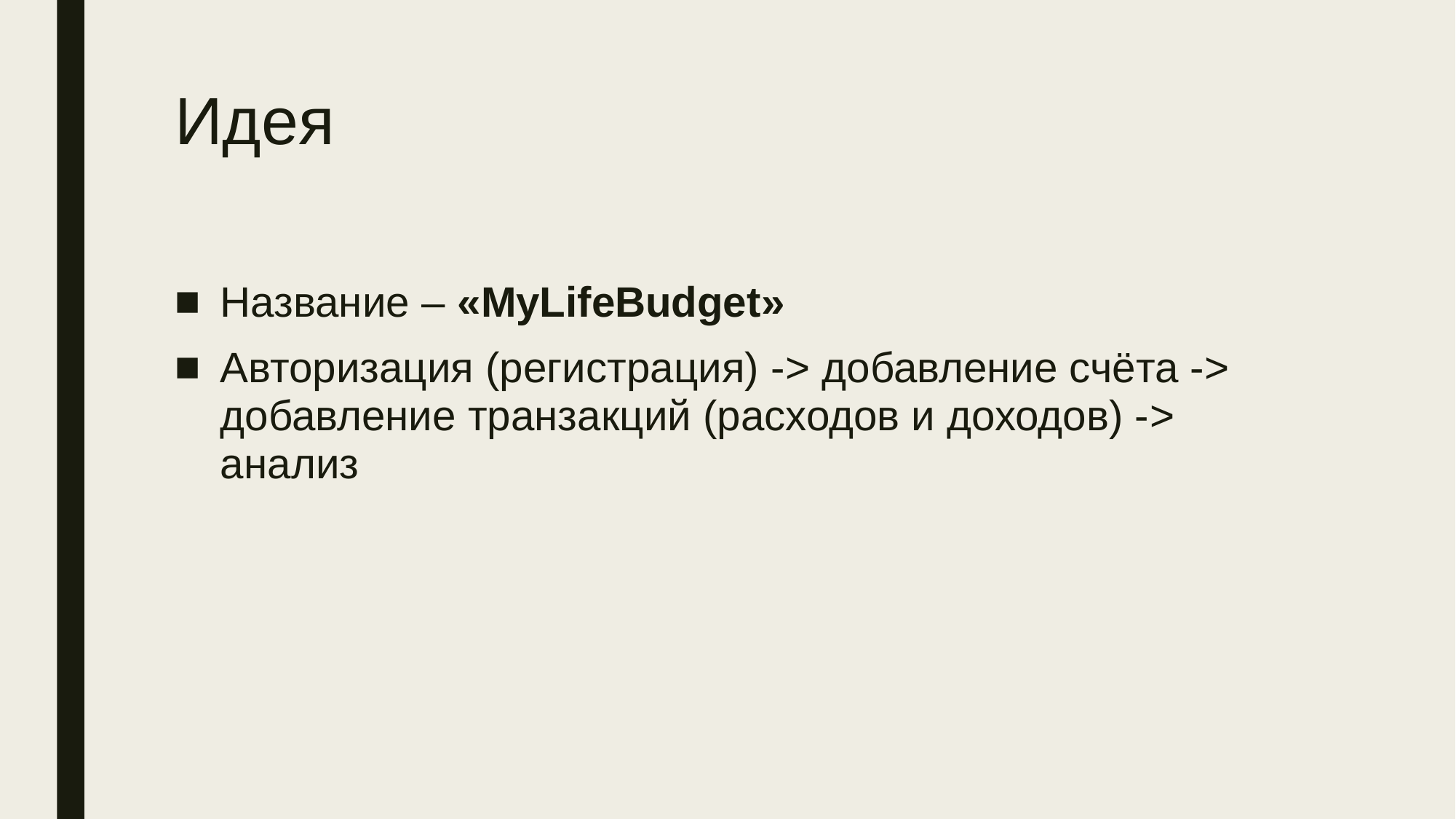

# Идея
Название – «MyLifeBudget»
Авторизация (регистрация) -> добавление счёта -> добавление транзакций (расходов и доходов) -> анализ